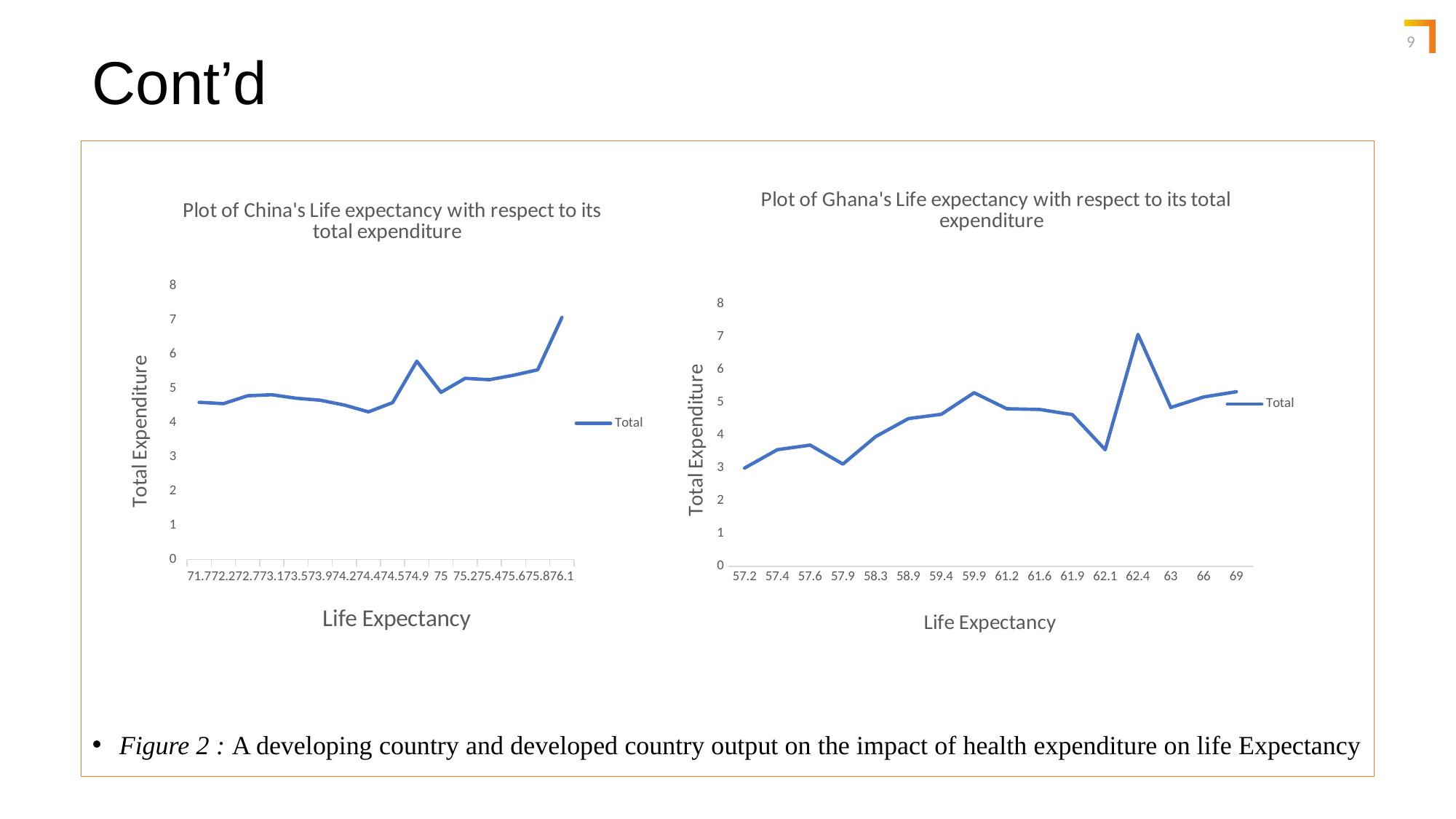

# Cont’d
9

Figure 2 : A developing country and developed country output on the impact of health expenditure on life Expectancy

### Chart: Plot of China's Life expectancy with respect to its total expenditure

| Category | Total |
|---|---|
| 71.7 | 4.6 |
| 72.2 | 4.56 |
| 72.7 | 4.79 |
| 73.1 | 4.82 |
| 73.5 | 4.72 |
| 73.9 | 4.66 |
| 74.2 | 4.52 |
| 74.4 | 4.32 |
| 74.5 | 4.59 |
| 74.9 | 5.8 |
| 75 | 4.89 |
| 75.2 | 5.3 |
| 75.4 | 5.26 |
| 75.6 | 5.39 |
| 75.8 | 5.55 |
| 76.1 | 7.08 |

### Chart: Plot of Ghana's Life expectancy with respect to its total expenditure

| Category | Total |
|---|---|
| 57.2 | 3.0 |
| 57.4 | 3.56 |
| 57.6 | 3.7 |
| 57.9 | 3.12 |
| 58.3 | 3.96 |
| 58.9 | 4.51 |
| 59.4 | 4.64 |
| 59.9 | 5.3 |
| 61.2 | 4.81 |
| 61.6 | 4.79 |
| 61.9 | 4.63 |
| 62.1 | 3.56 |
| 62.4 | 7.08 |
| 63 | 4.85 |
| 66 | 5.17 |
| 69 | 5.33 |